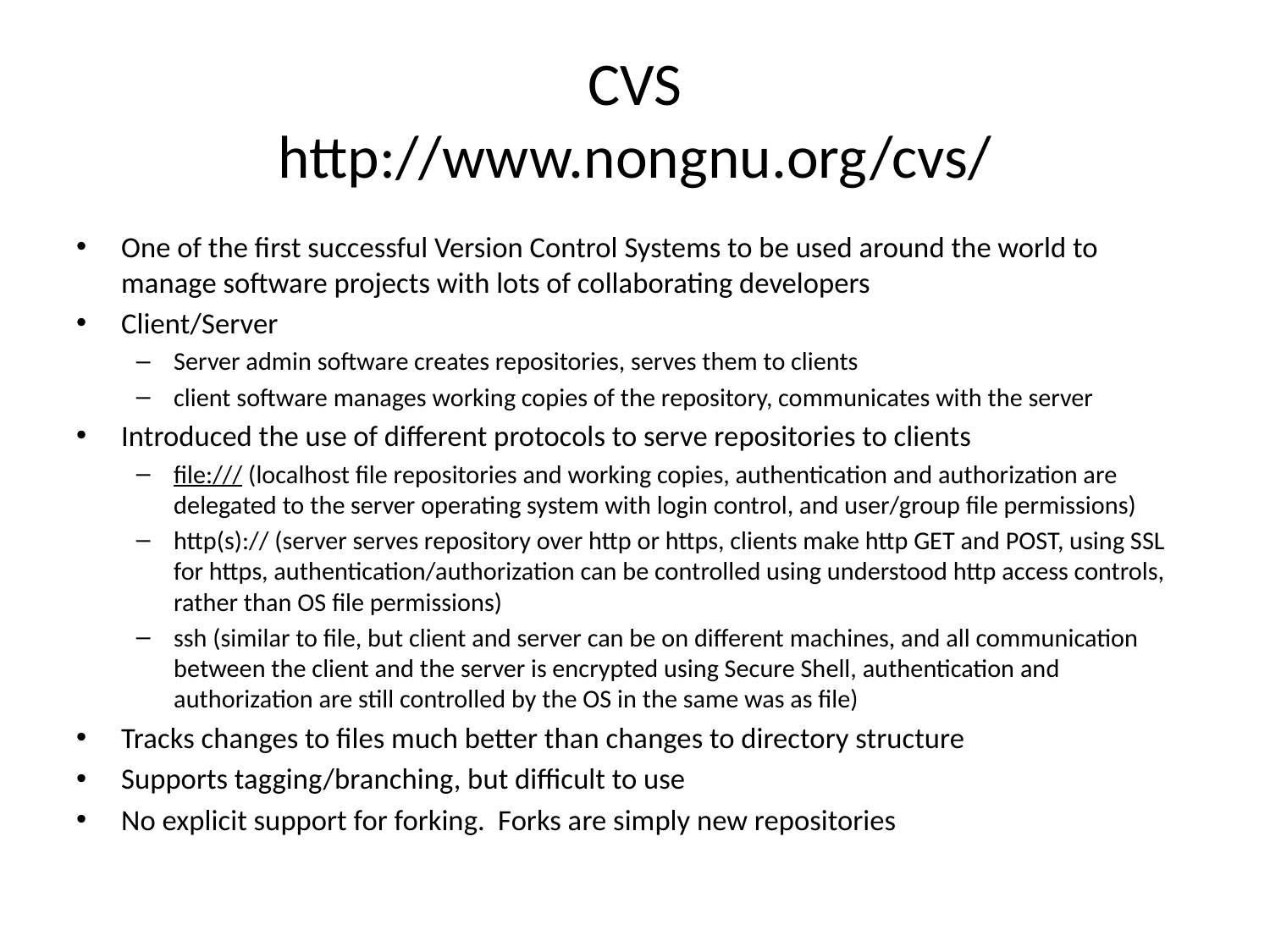

# CVS http://www.nongnu.org/cvs/
One of the first successful Version Control Systems to be used around the world to manage software projects with lots of collaborating developers
Client/Server
Server admin software creates repositories, serves them to clients
client software manages working copies of the repository, communicates with the server
Introduced the use of different protocols to serve repositories to clients
file:/// (localhost file repositories and working copies, authentication and authorization are delegated to the server operating system with login control, and user/group file permissions)
http(s):// (server serves repository over http or https, clients make http GET and POST, using SSL for https, authentication/authorization can be controlled using understood http access controls, rather than OS file permissions)
ssh (similar to file, but client and server can be on different machines, and all communication between the client and the server is encrypted using Secure Shell, authentication and authorization are still controlled by the OS in the same was as file)
Tracks changes to files much better than changes to directory structure
Supports tagging/branching, but difficult to use
No explicit support for forking.  Forks are simply new repositories